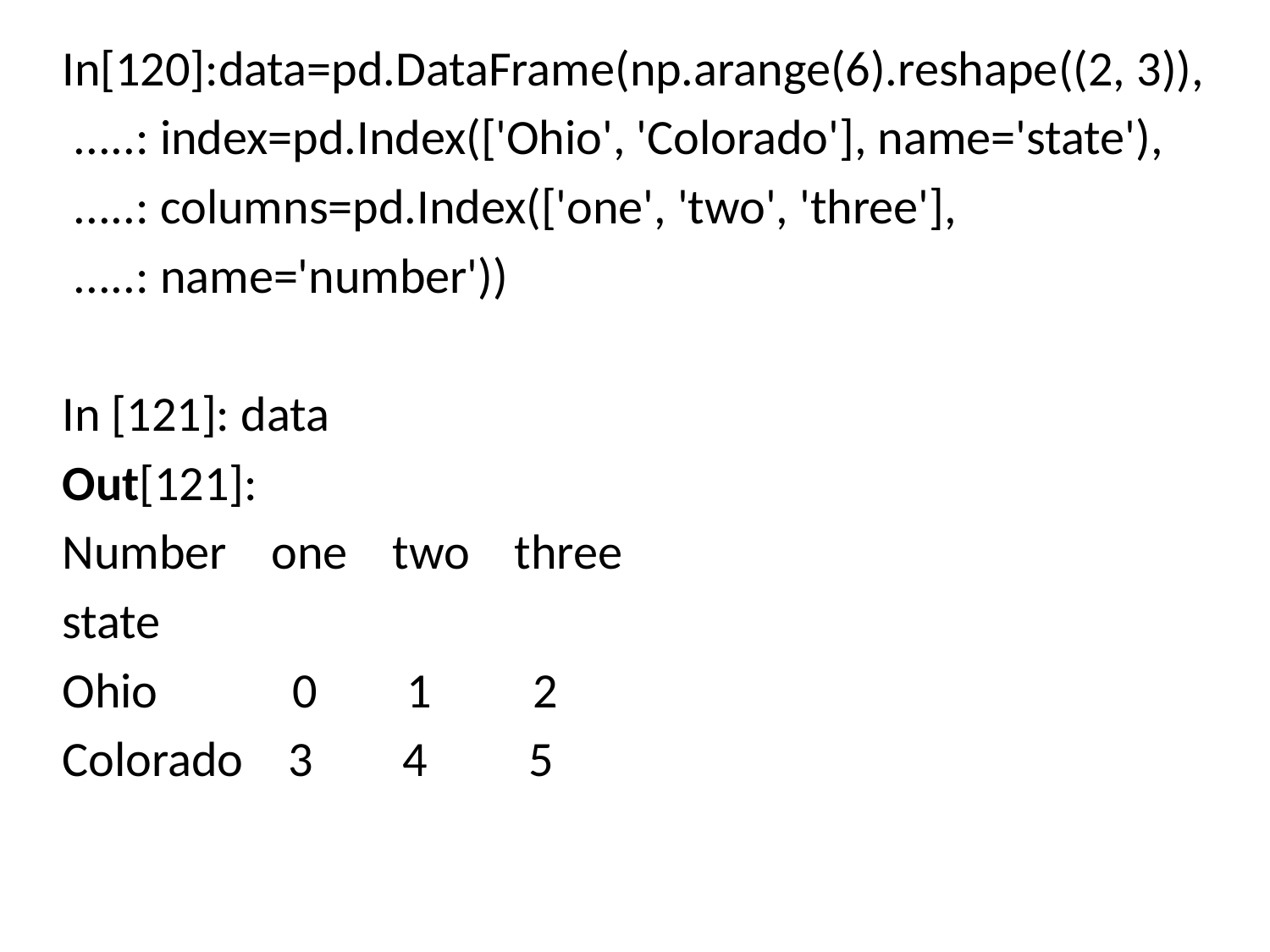

In[120]:data=pd.DataFrame(np.arange(6).reshape((2, 3)),
 .....: index=pd.Index(['Ohio', 'Colorado'], name='state'),
 .....: columns=pd.Index(['one', 'two', 'three'],
 .....: name='number'))

In [121]: data
Out[121]:
Number    one    two    three
state
Ohio            0        1         2
Colorado    3        4         5